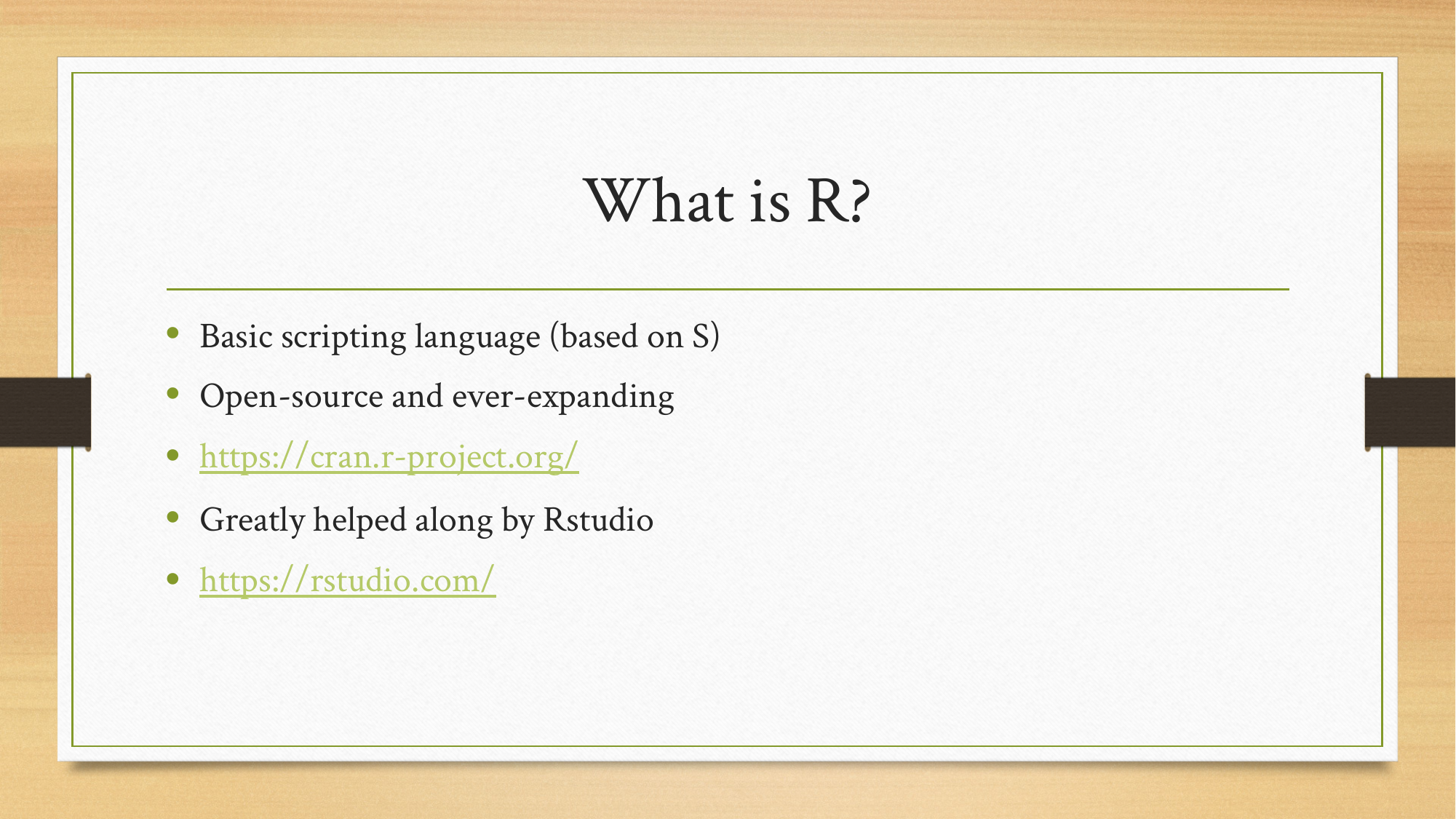

# What is R?
Basic scripting language (based on S)
Open-source and ever-expanding
https://cran.r-project.org/
Greatly helped along by Rstudio
https://rstudio.com/